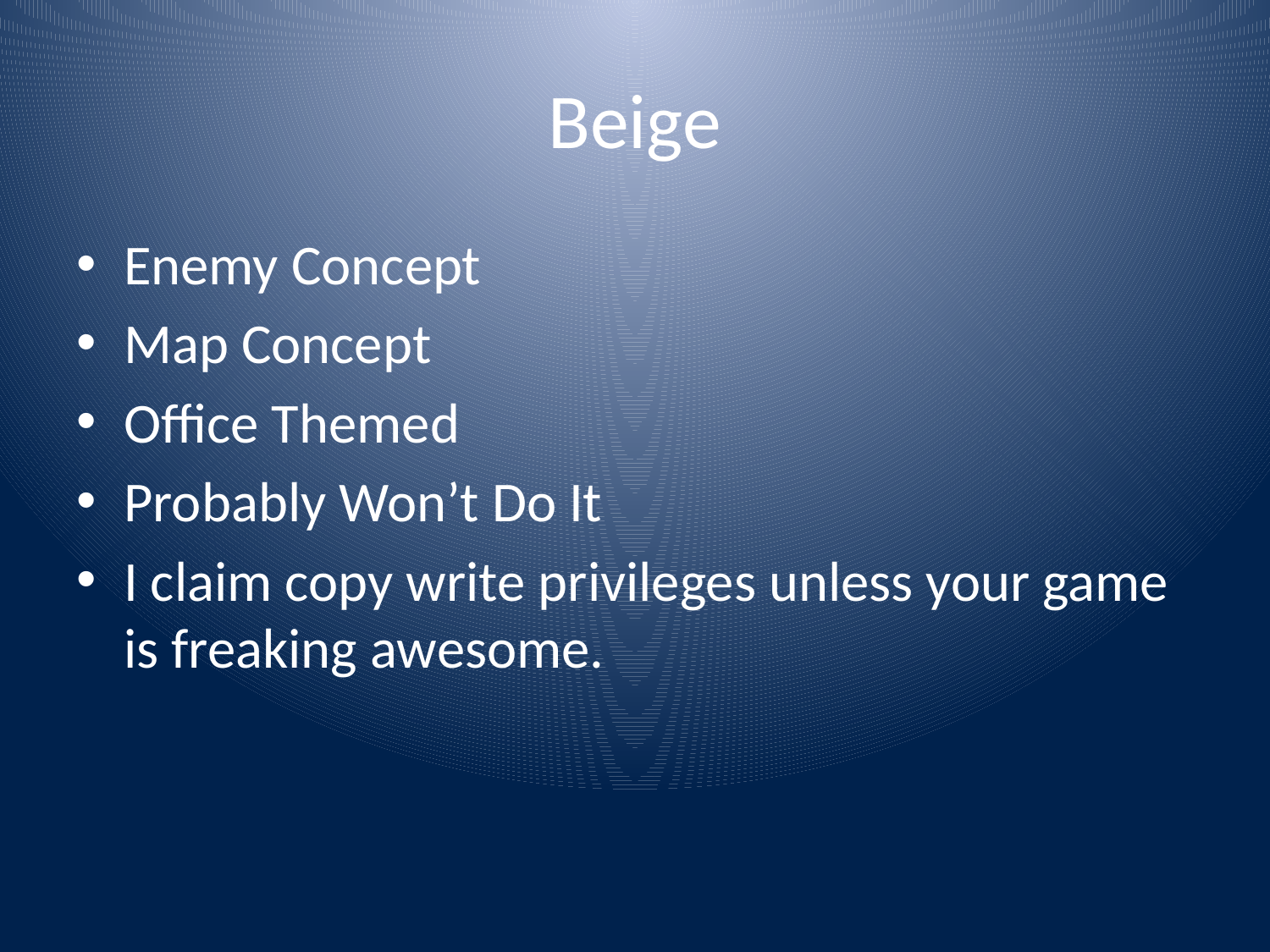

# Beige
Enemy Concept
Map Concept
Office Themed
Probably Won’t Do It
I claim copy write privileges unless your game is freaking awesome.